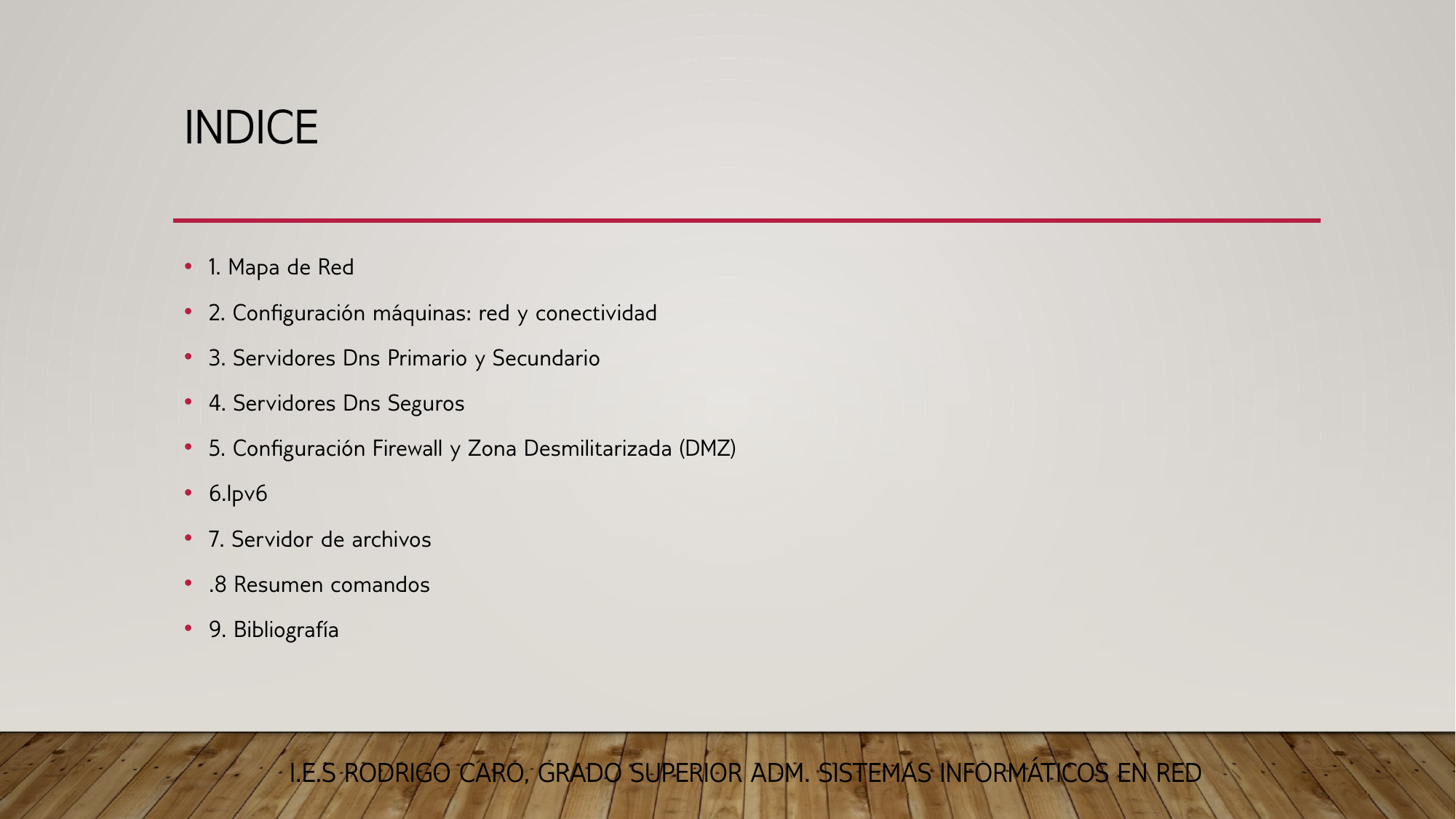

# Indice
1. Mapa de Red
2. Configuración máquinas: red y conectividad
3. Servidores Dns Primario y Secundario
4. Servidores Dns Seguros
5. Configuración Firewall y Zona Desmilitarizada (DMZ)
6.Ipv6
7. Servidor de archivos
.8 Resumen comandos
9. Bibliografía

I.E.S RODRIGO CARO, GRADO SUPERIOR ADM. SISTEMAS INFORMÁTICOS EN RED